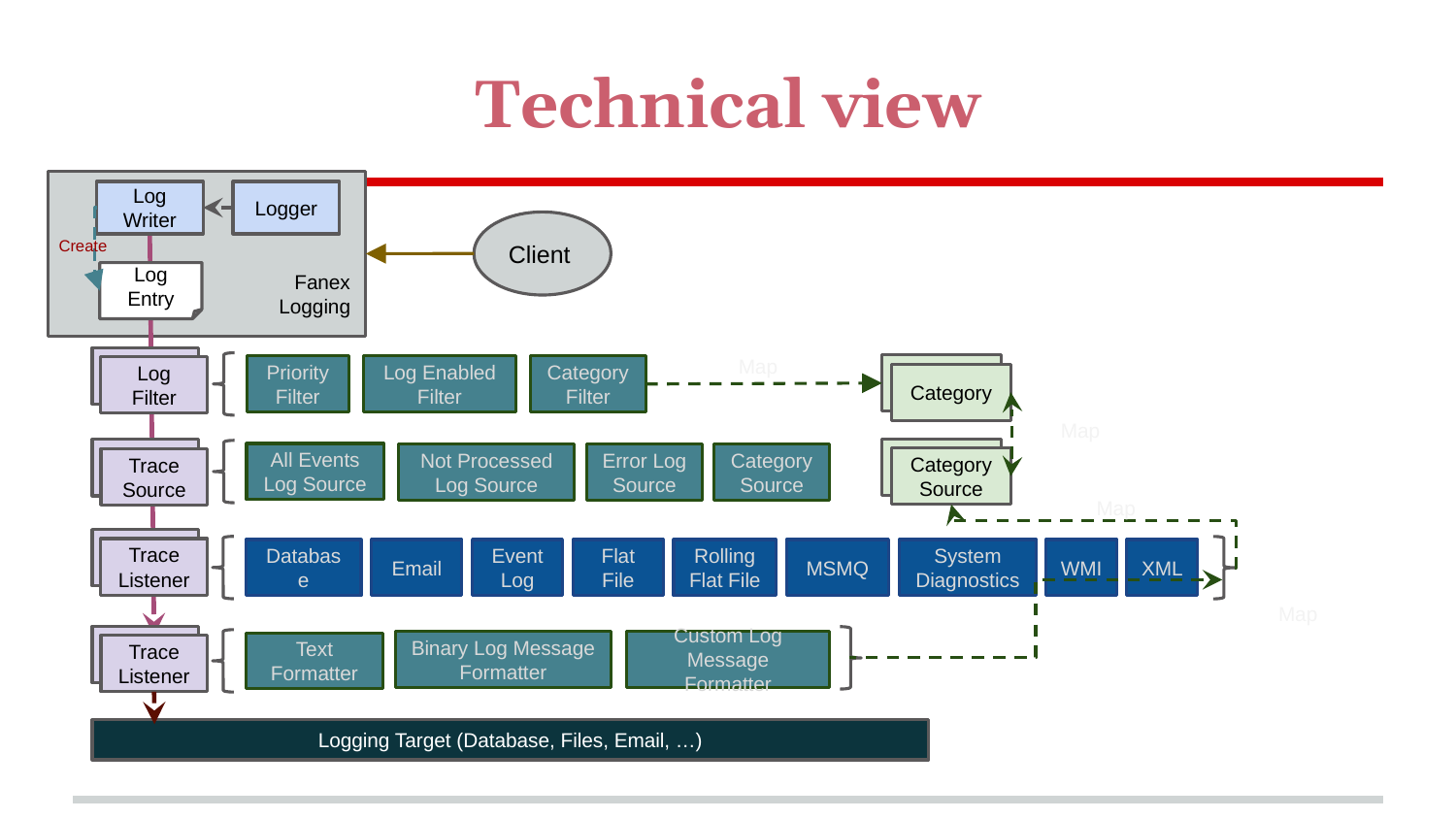

# Technical view

Log Writer
Logger
Client
Create
Fanex Logging
Log Entry
Map

Log Filter

Category
Priority Filter
Log Enabled Filter
Category Filter
Map

Category Source

Trace Source

All Events Log Source
Not Processed Log Source
Error Log Source
Category Source
Map

Trace Listener

Database
Event Log
MSMQ
Flat File
WMI
XML
Email
Rolling Flat File
System Diagnostics
Map

Trace Listener

Binary Log Message Formatter
Custom Log Message Formatter
Text Formatter
Logging Target (Database, Files, Email, …)